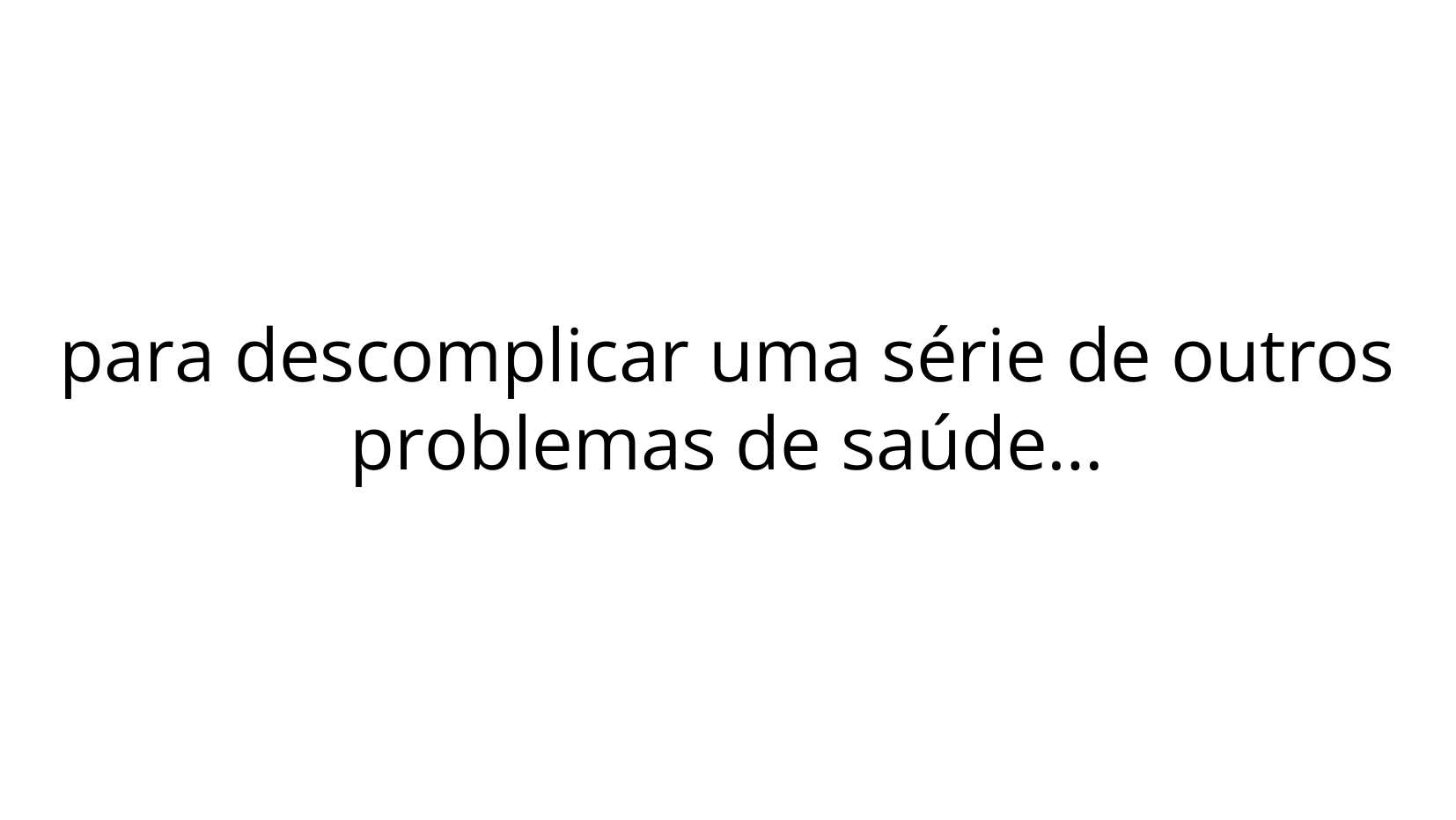

para descomplicar uma série de outros problemas de saúde…